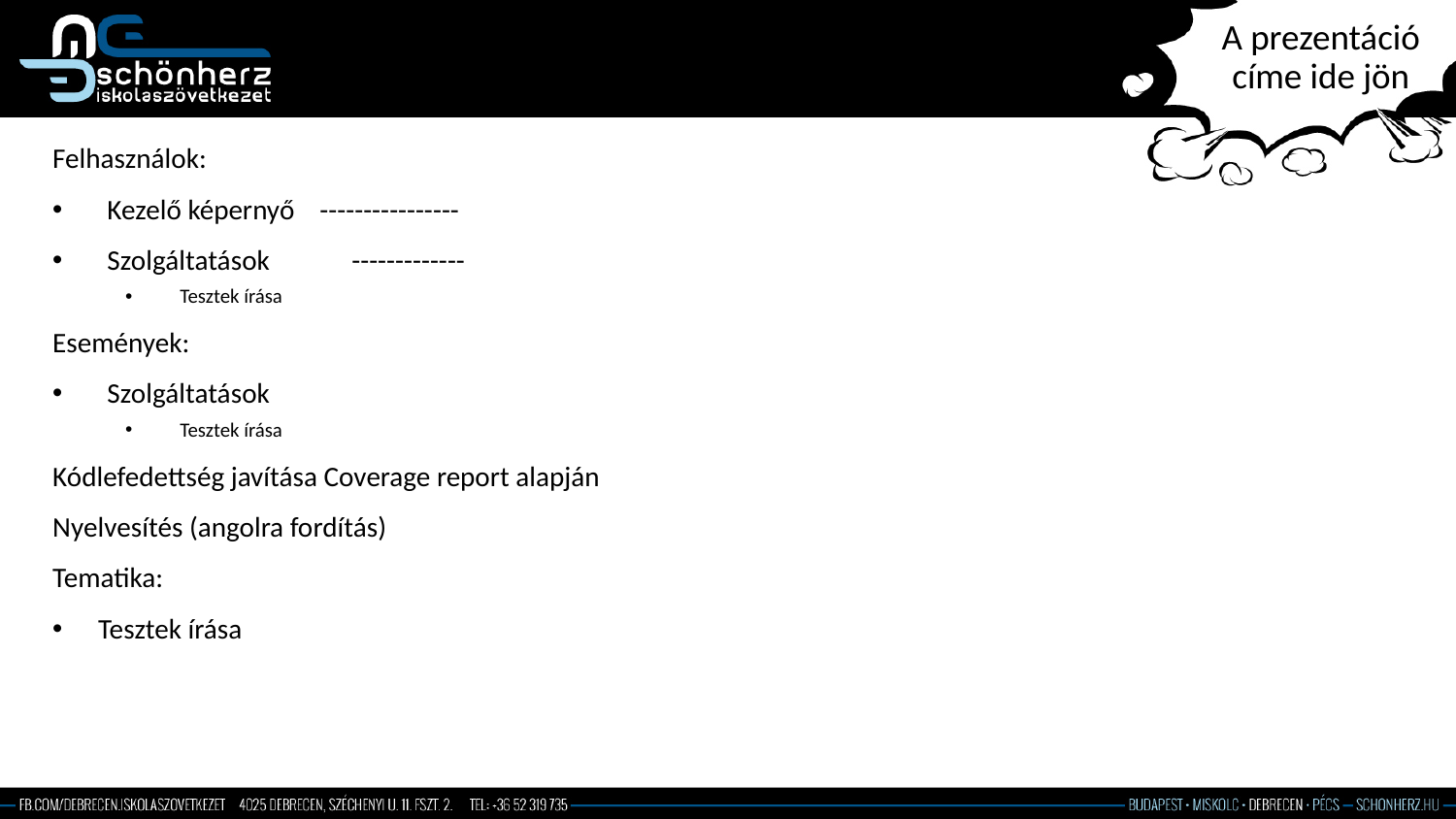

# A prezentáció címe ide jön
Felhasználok:
Kezelő képernyő    ----------------
Szolgáltatások             -------------
Tesztek írása
Események:
Szolgáltatások
Tesztek írása
Kódlefedettség javítása Coverage report alapján
Nyelvesítés (angolra fordítás)
Tematika:
Tesztek írása